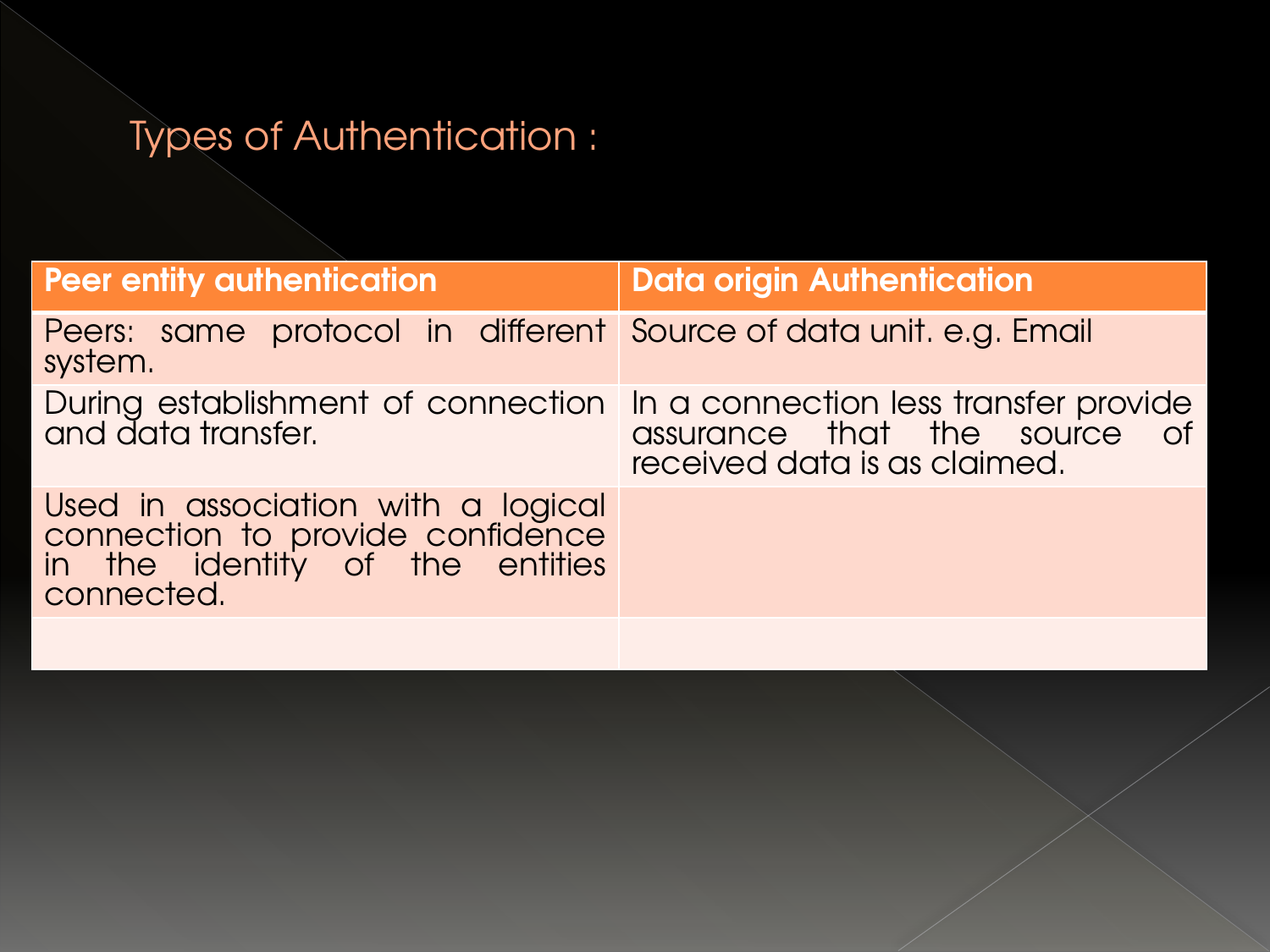

# Types of Authentication :
| Peer entity authentication | Data origin Authentication |
| --- | --- |
| Peers: same protocol in different system. | Source of data unit. e.g. Email |
| During establishment of connection and data transfer. | In a connection less transfer provide assurance that the source of received data is as claimed. |
| Used in association with a logical connection to provide confidence in the identity of the entities connected. |  |
|  |  |